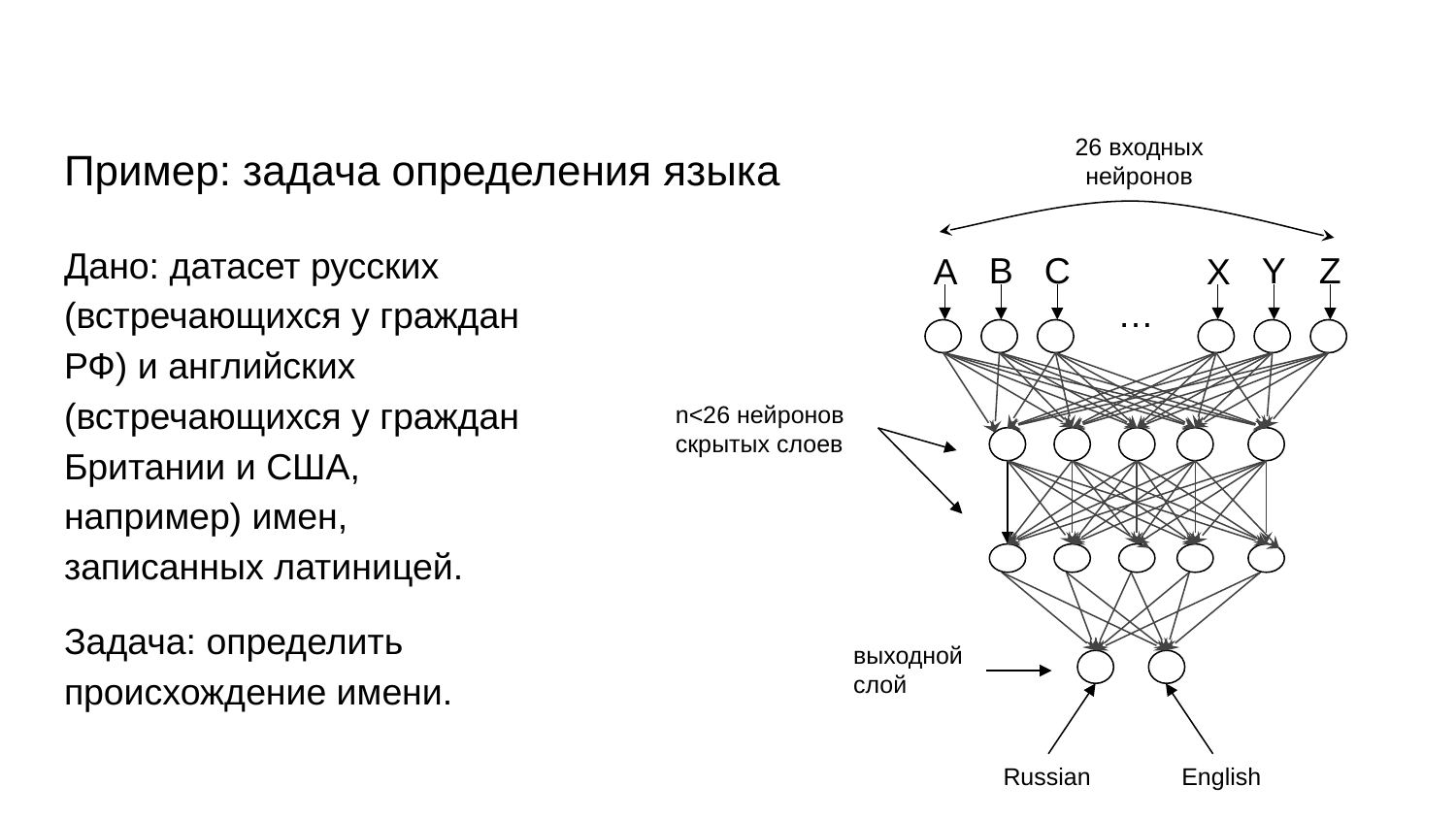

# Пример: задача определения языка
26 входных нейронов

Дано: датасет русских (встречающихся у граждан РФ) и английских (встречающихся у граждан Британии и США, например) имен, записанных латиницей.
Задача: определить происхождение имени.

C
Z
B
Y
A
X

…
n<26 нейронов скрытых слоев

выходной слой

Russian
English